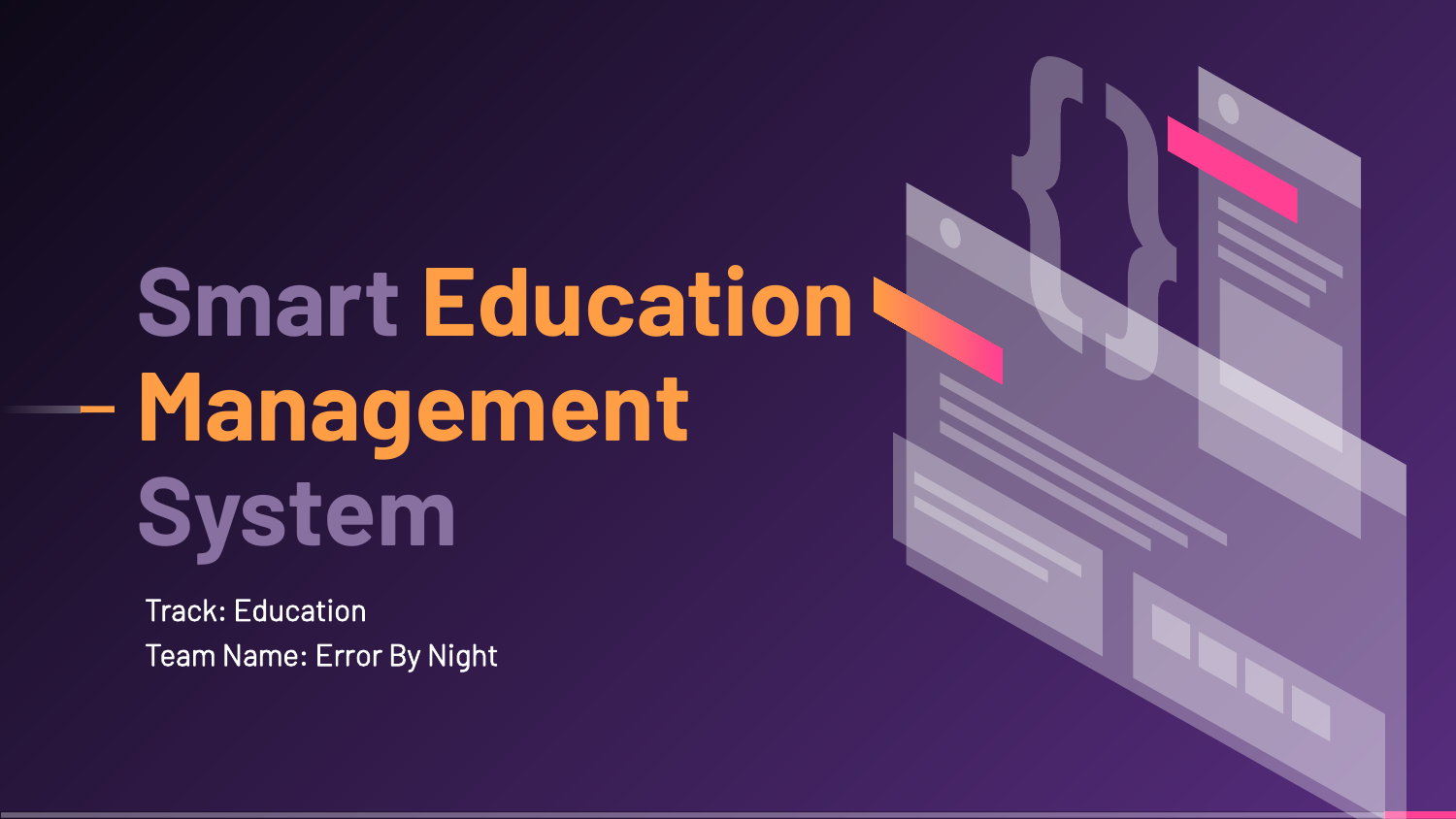

# Smart Education Management System
Track: Education

Team Name: Error By Night